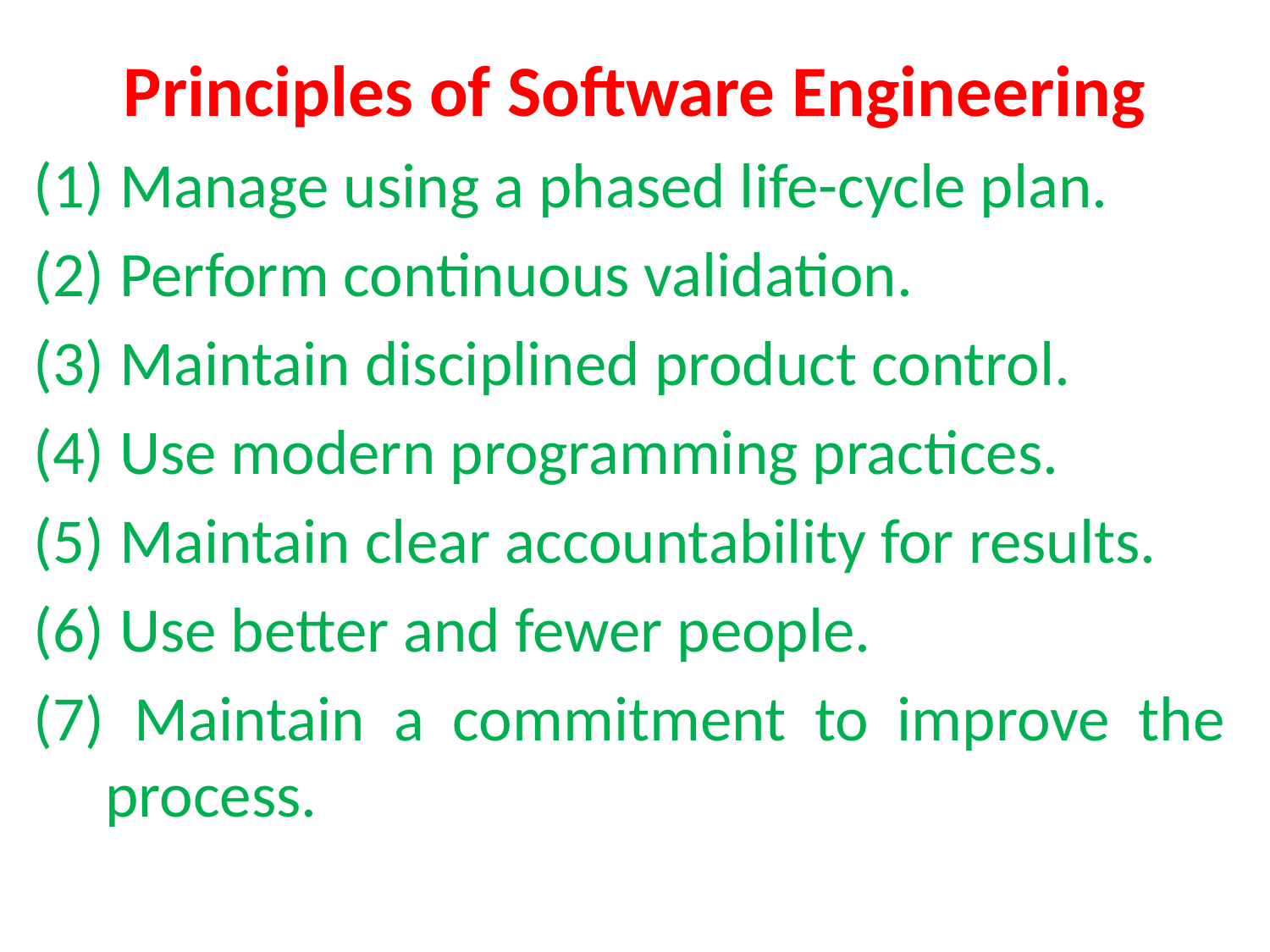

# Principles of Software Engineering
 Manage using a phased life-cycle plan.
 Perform continuous validation.
 Maintain disciplined product control.
 Use modern programming practices.
 Maintain clear accountability for results.
 Use better and fewer people.
 Maintain a commitment to improve the process.